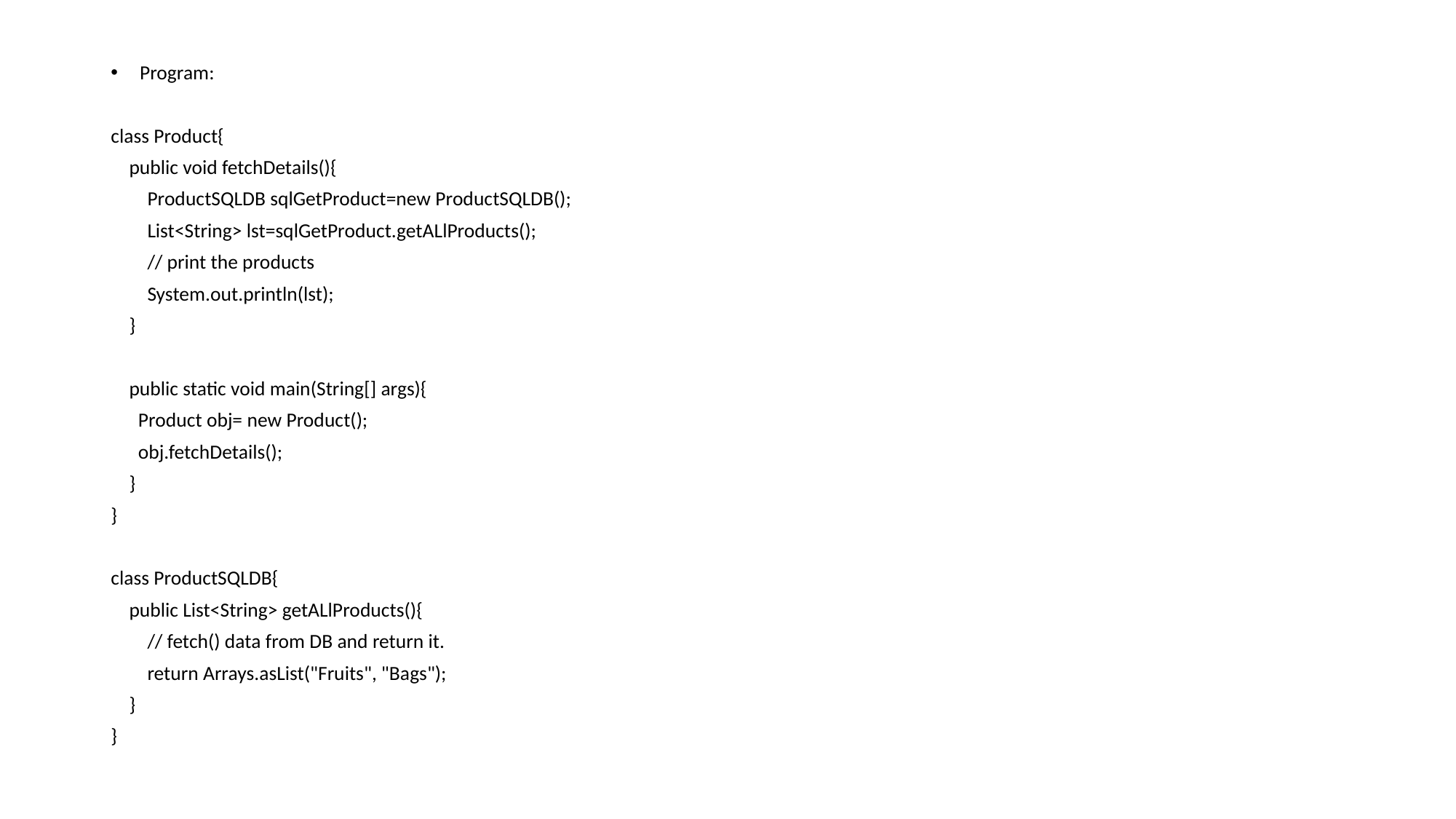

Program:

class Product{
    public void fetchDetails(){
        ProductSQLDB sqlGetProduct=new ProductSQLDB();
        List<String> lst=sqlGetProduct.getALlProducts();
        // print the products
        System.out.println(lst);
    }

    public static void main(String[] args){
      Product obj= new Product();
      obj.fetchDetails();
    }
}

class ProductSQLDB{
    public List<String> getALlProducts(){
        // fetch() data from DB and return it.
        return Arrays.asList("Fruits", "Bags");
    }
}